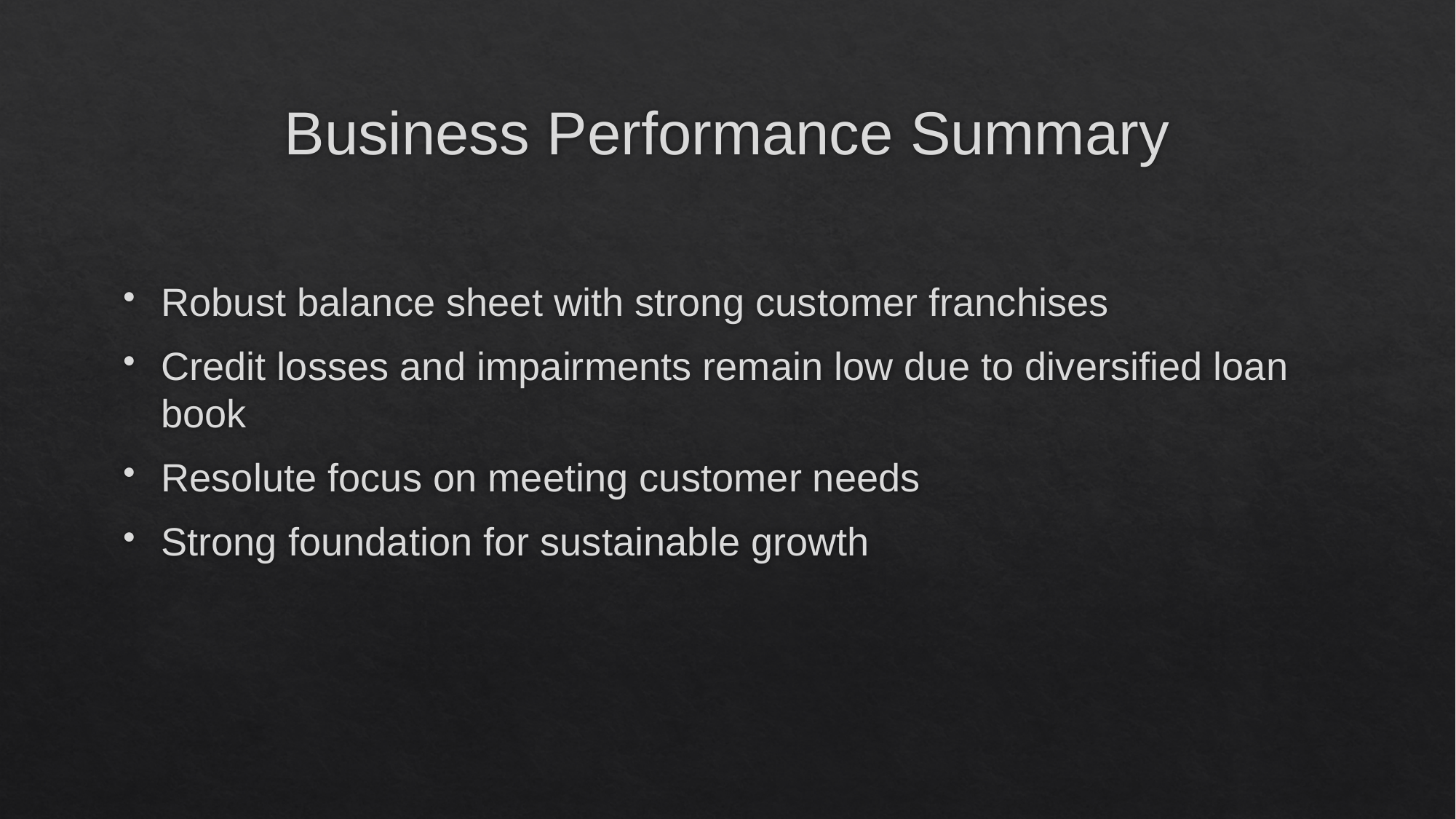

# Business Performance Summary

Robust balance sheet with strong customer franchises
Credit losses and impairments remain low due to diversified loan book
Resolute focus on meeting customer needs
Strong foundation for sustainable growth